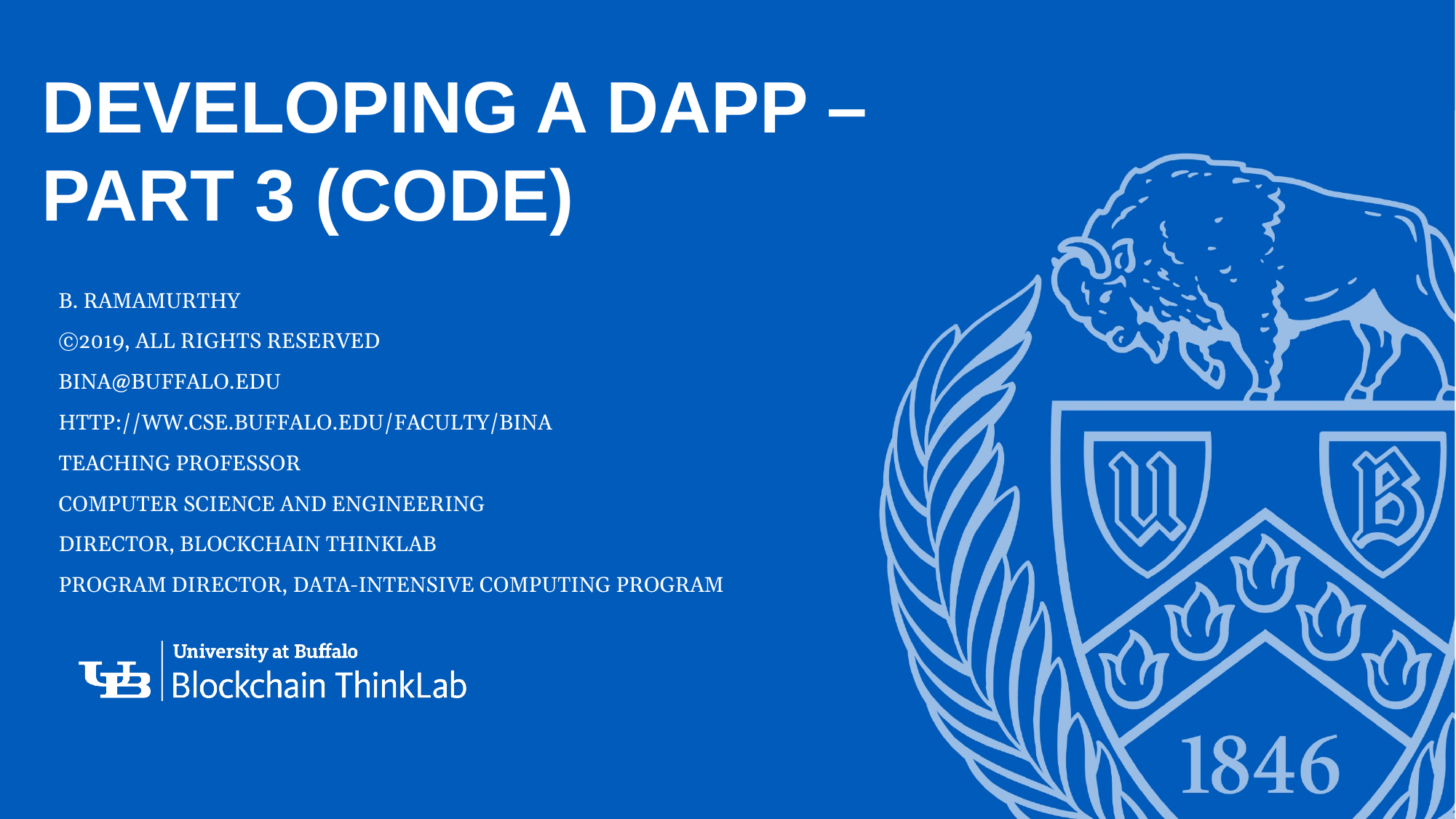

# Developing a Dapp – Part 3 (Code)

B. RAMAMURTHY
©2019, ALL RIGHTS RESERVED
BINA@BUFFALO.EDU
HTTP://WW.CSE.BUFFALO.EDU/FACULTY/BINA
TEACHING PROFESSOR
COMPUTER SCIENCE AND ENGINEERING
DIRECTOR, BLOCKCHAIN THINKLAB
PROGRAM DIRECTOR, DATA-INTENSIVE COMPUTING PROGRAM